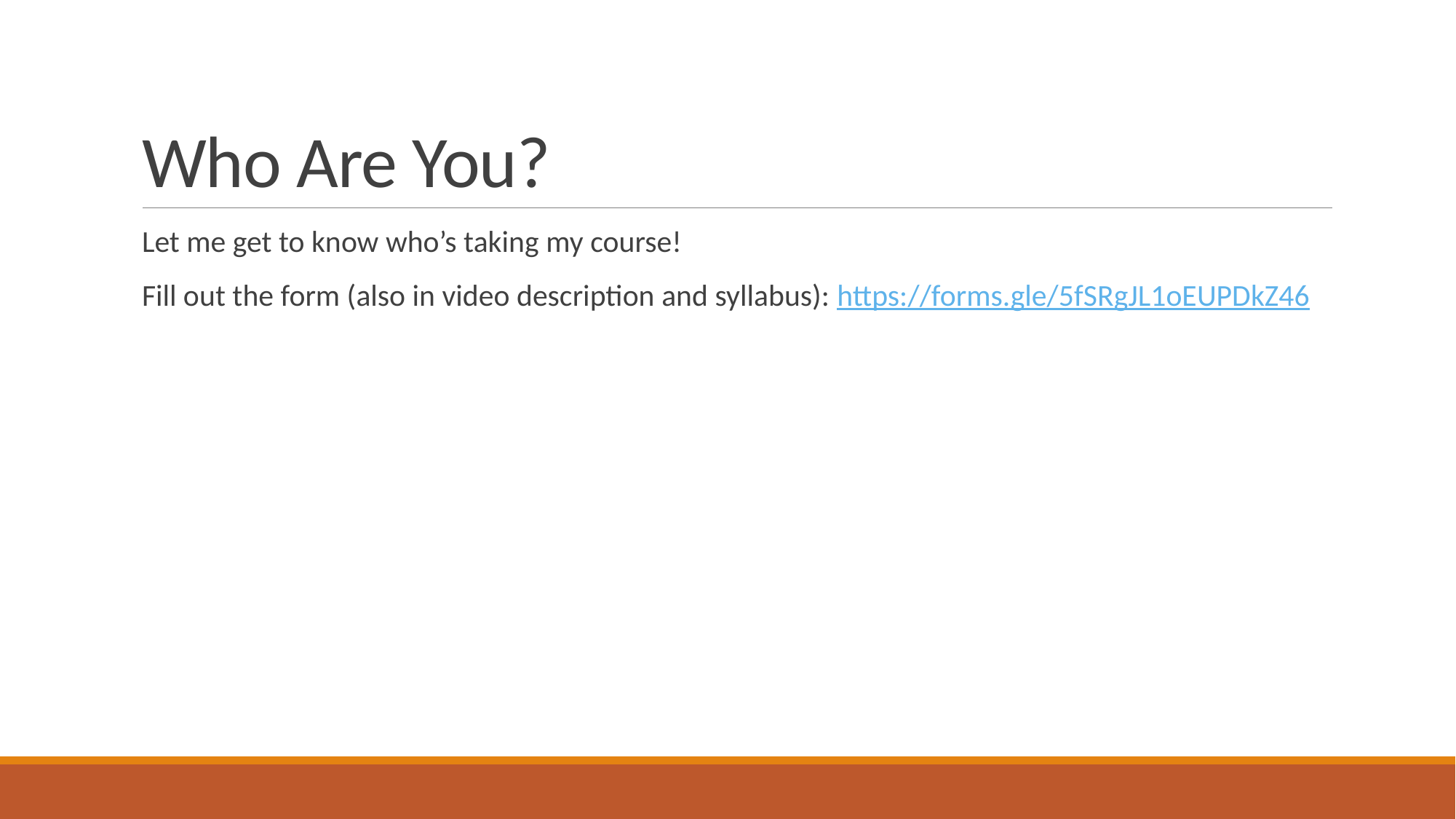

# Who Are You?
Let me get to know who’s taking my course!
Fill out the form (also in video description and syllabus): https://forms.gle/5fSRgJL1oEUPDkZ46